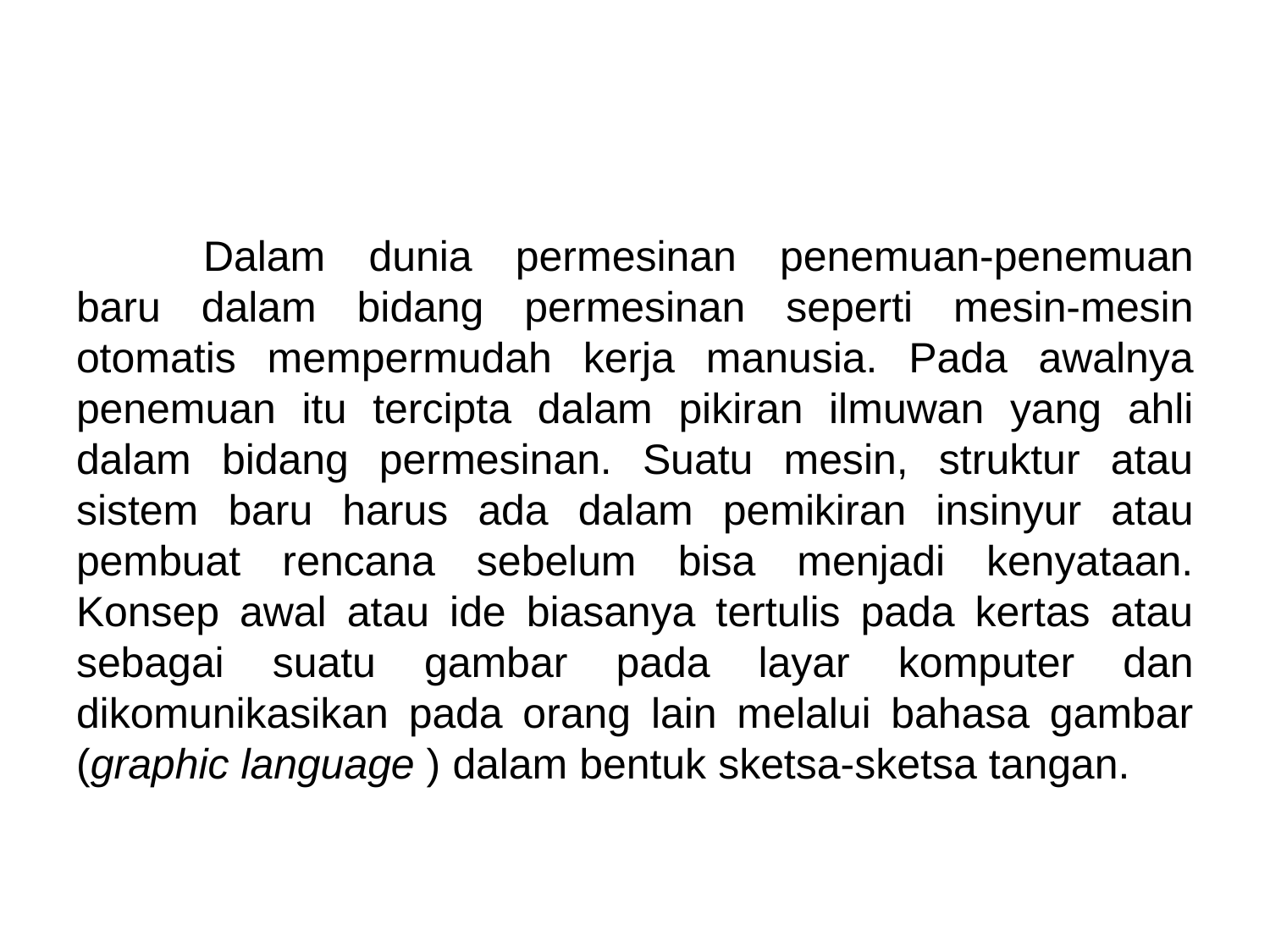

Dalam dunia permesinan penemuan-penemuan baru dalam bidang permesinan seperti mesin-mesin otomatis mempermudah kerja manusia. Pada awalnya penemuan itu tercipta dalam pikiran ilmuwan yang ahli dalam bidang permesinan. Suatu mesin, struktur atau sistem baru harus ada dalam pemikiran insinyur atau pembuat rencana sebelum bisa menjadi kenyataan. Konsep awal atau ide biasanya tertulis pada kertas atau sebagai suatu gambar pada layar komputer dan dikomunikasikan pada orang lain melalui bahasa gambar (graphic language ) dalam bentuk sketsa-sketsa tangan.